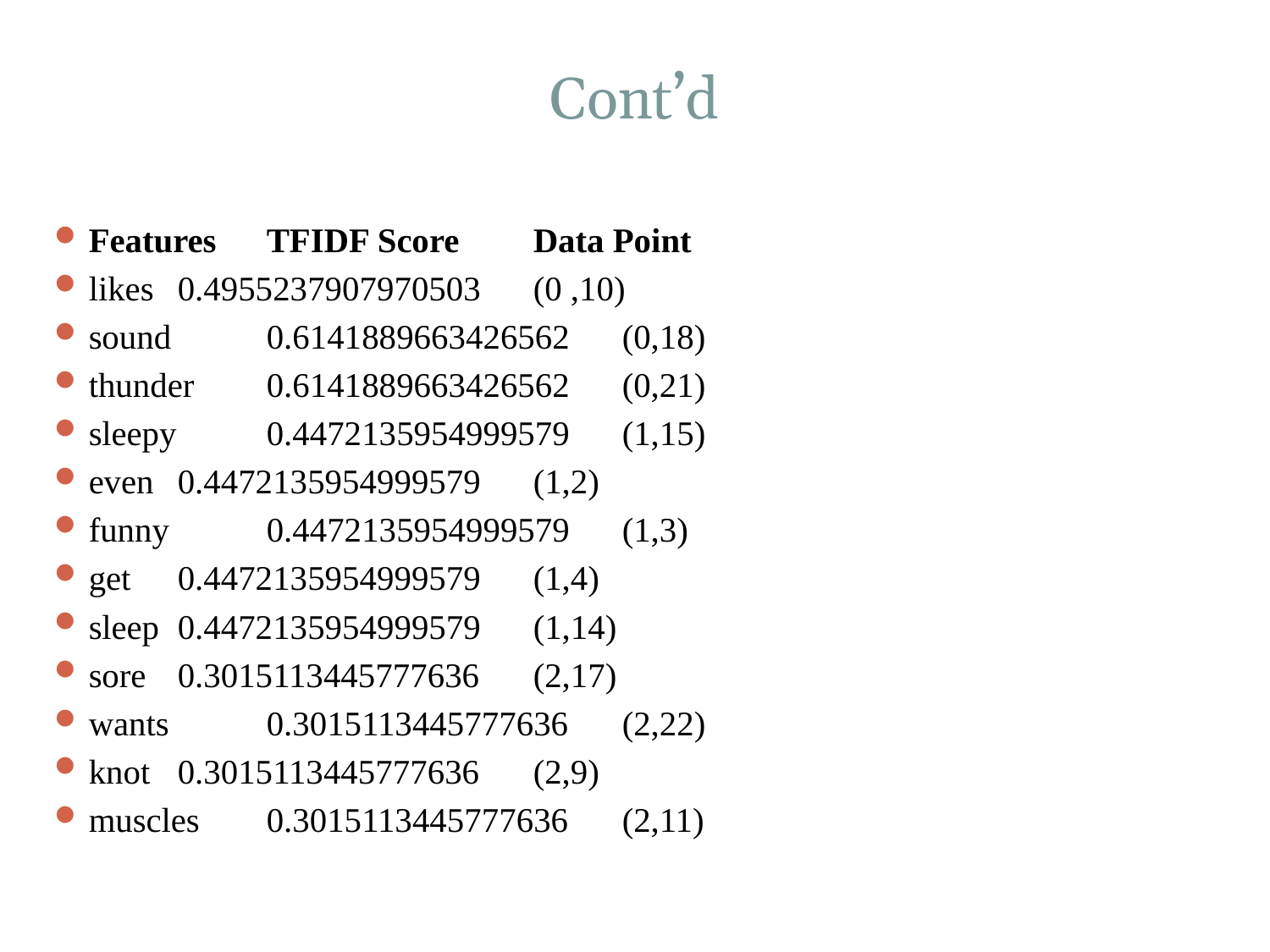

# Cont’d
19
Features	TFIDF Score			Data Point
likes 		0.4955237907970503		(0 ,10)
sound 	0.6141889663426562		(0,18)
thunder 	0.6141889663426562		(0,21)
sleepy 	0.4472135954999579		(1,15)
even 		0.4472135954999579		(1,2)
funny 	0.4472135954999579		(1,3)
get		0.4472135954999579		(1,4)
sleep		0.4472135954999579		(1,14)
sore 		0.3015113445777636		(2,17)
wants 	0.3015113445777636		(2,22)
knot 		0.3015113445777636		(2,9)
muscles 	0.3015113445777636		(2,11)